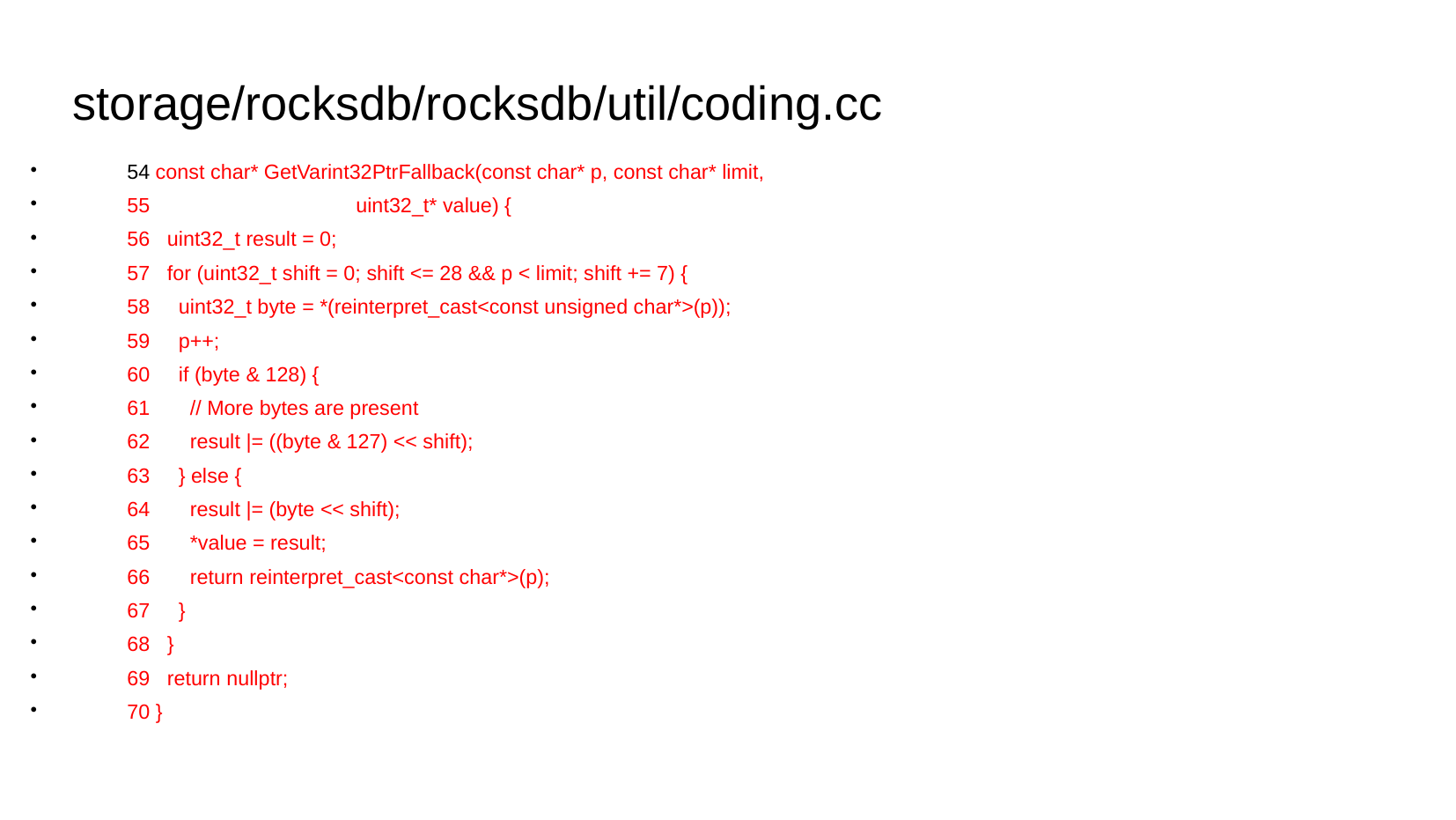

storage/rocksdb/rocksdb/util/coding.cc
 54 const char* GetVarint32PtrFallback(const char* p, const char* limit,
 55                                    uint32_t* value) {
 56   uint32_t result = 0;
 57   for (uint32_t shift = 0; shift <= 28 && p < limit; shift += 7) {
 58     uint32_t byte = *(reinterpret_cast<const unsigned char*>(p));
 59     p++;
 60     if (byte & 128) {
 61       // More bytes are present
 62       result |= ((byte & 127) << shift);
 63     } else {
 64       result |= (byte << shift);
 65       *value = result;
 66       return reinterpret_cast<const char*>(p);
 67     }
 68   }
 69   return nullptr;
 70 }